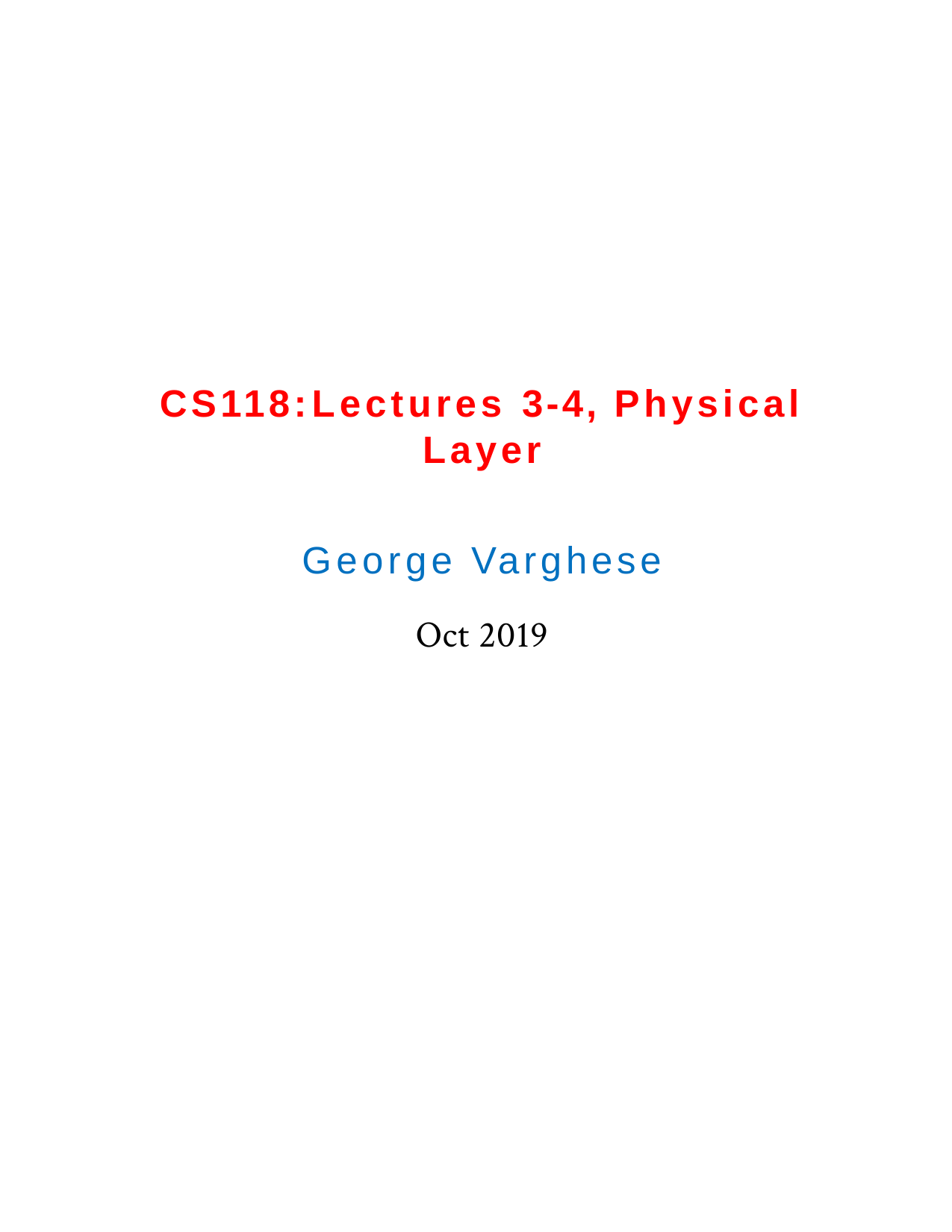

CS118:	Lectures 3-4, Physical Layer

George Varghese
Oct 2019